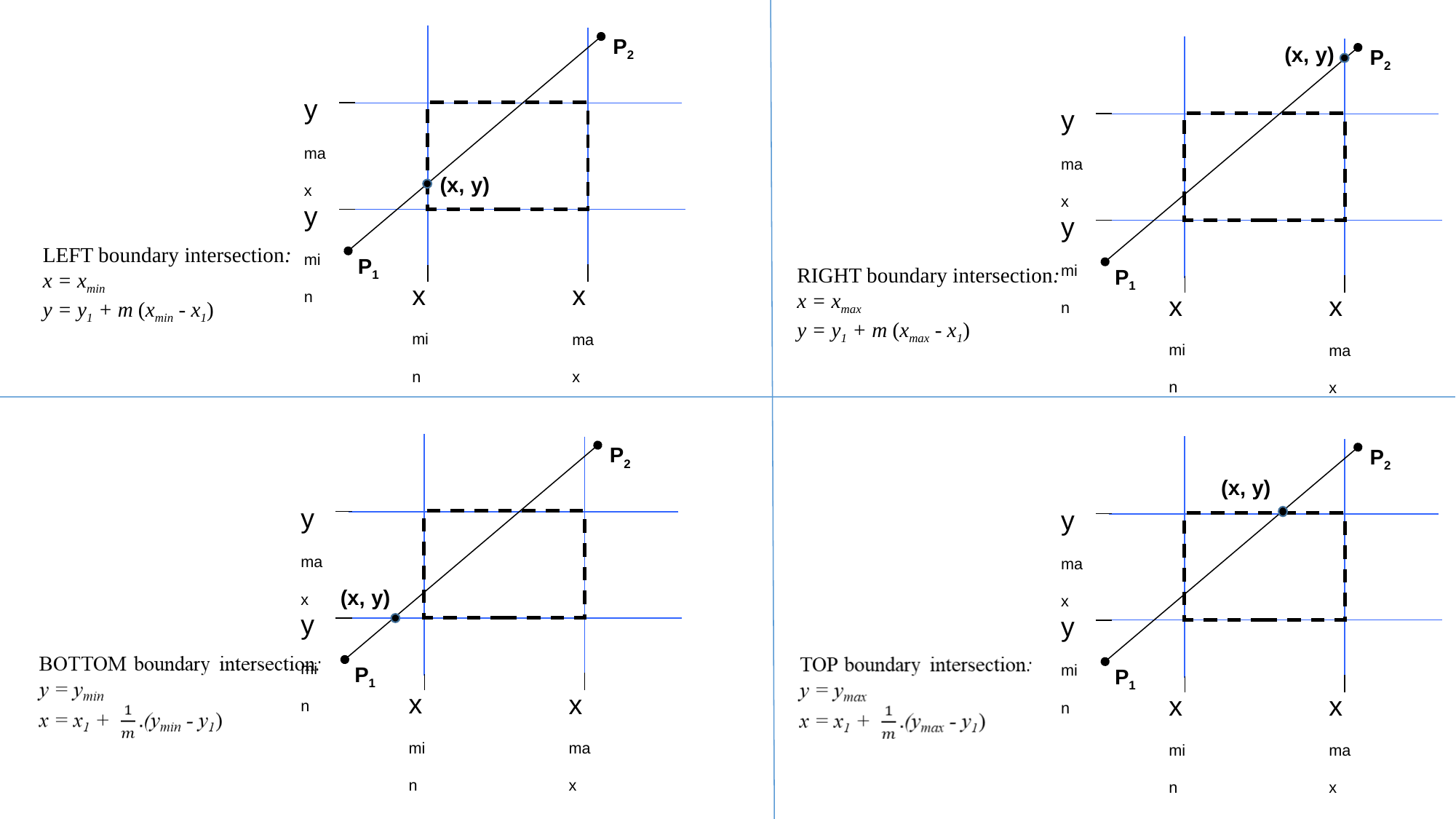

P2
ymax

ymin
P1
xmin
xmax
(x, y)
P2
ymax

ymin
P1
xmin
xmax

(x, y)

LEFT boundary intersection:
x = xmin
y = y1 + m (xmin - x1)

RIGHT boundary intersection:
x = xmax
y = y1 + m (xmax - x1)

P2
ymax

ymin
P1
xmin
xmax
P2
ymax

ymin
P1
xmin
xmax
(x, y)

(x, y)